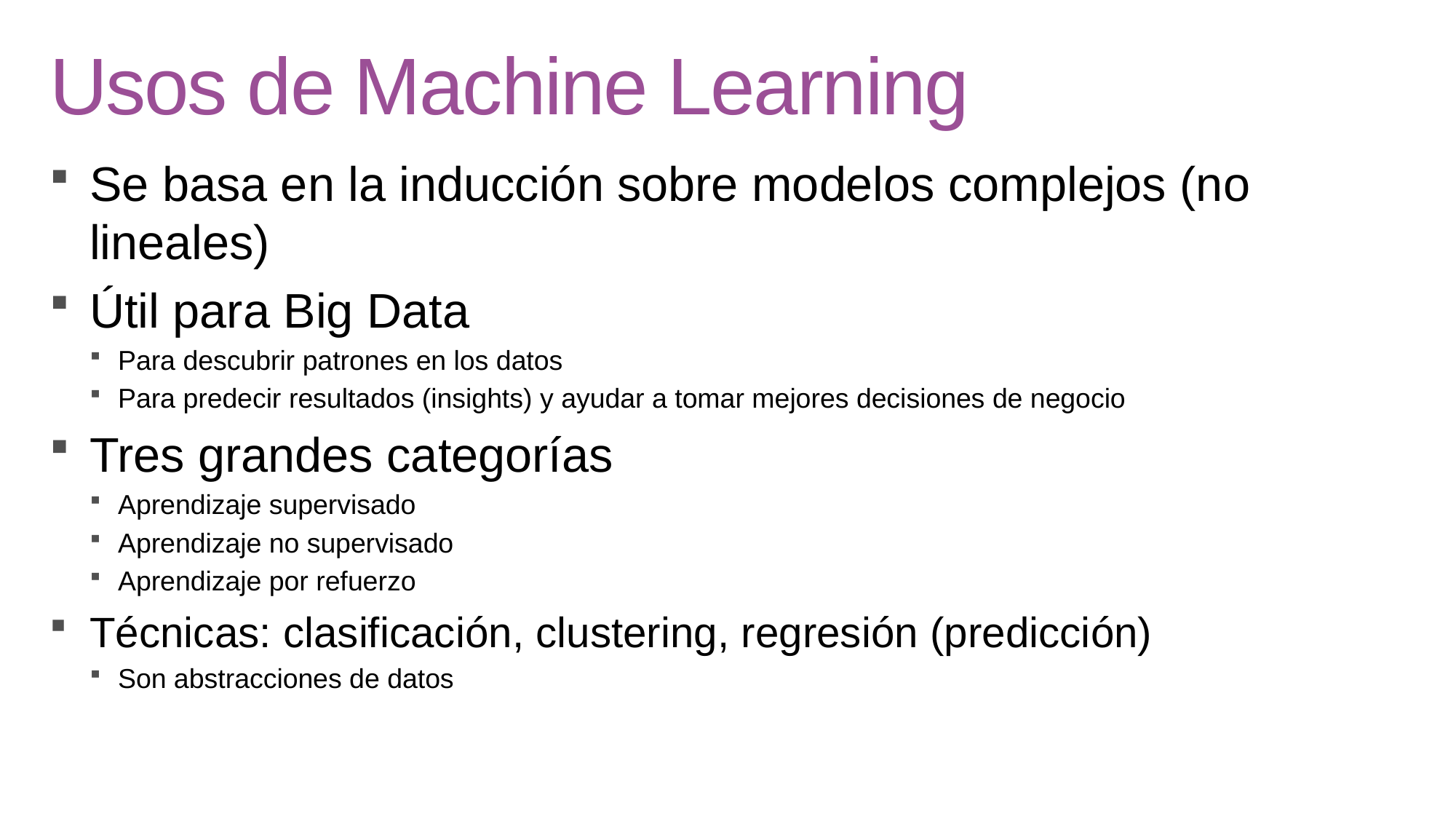

# Usos de Machine Learning
Se basa en la inducción sobre modelos complejos (no lineales)
Útil para Big Data
Para descubrir patrones en los datos
Para predecir resultados (insights) y ayudar a tomar mejores decisiones de negocio
Tres grandes categorías
Aprendizaje supervisado
Aprendizaje no supervisado
Aprendizaje por refuerzo
Técnicas: clasificación, clustering, regresión (predicción)
Son abstracciones de datos